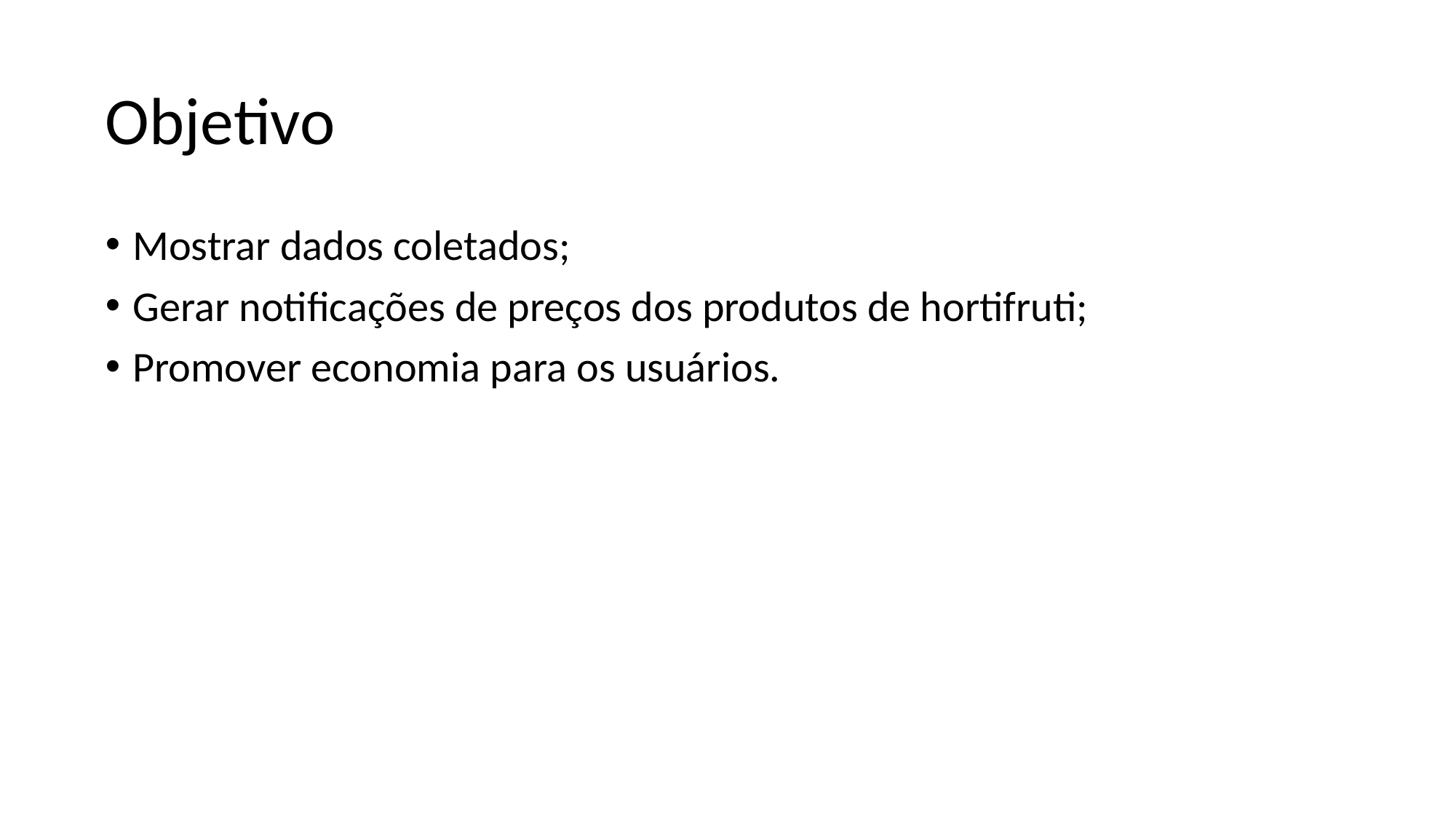

# Objetivo
Mostrar dados coletados;
Gerar notificações de preços dos produtos de hortifruti;
Promover economia para os usuários.